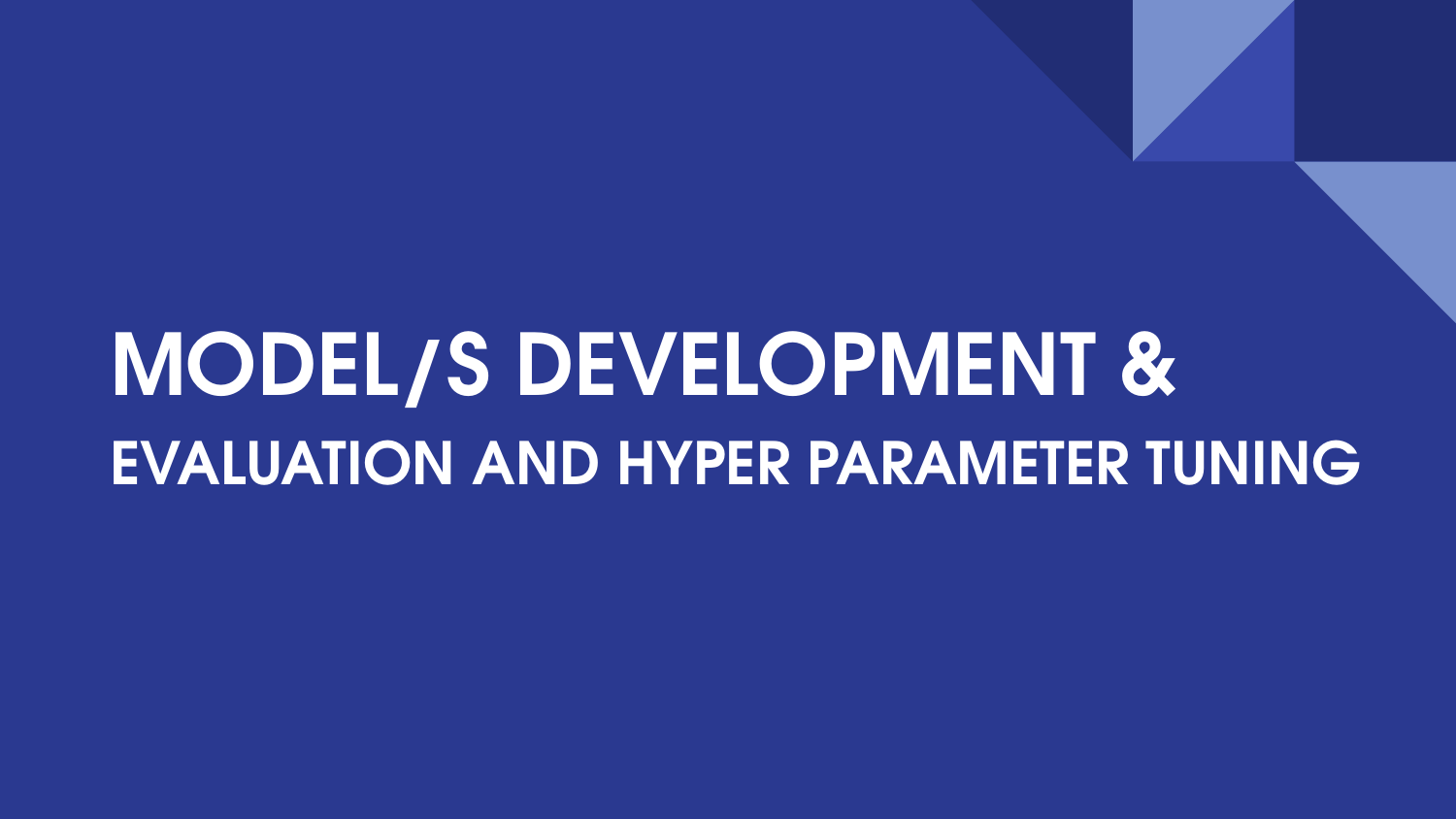

# MODEL/S DEVELOPMENT &
EVALUATION AND HYPER PARAMETER TUNING